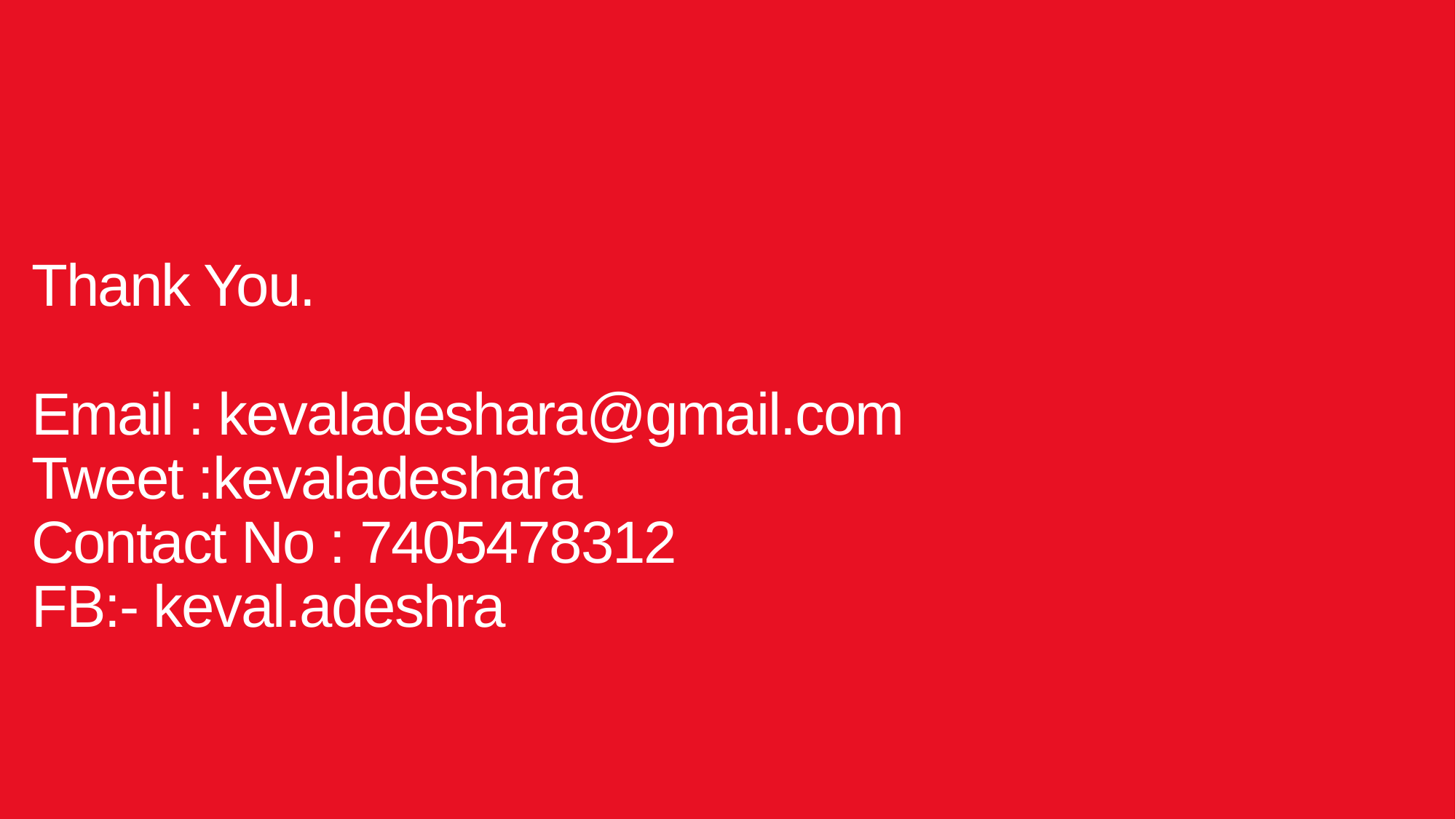

# Thank You. Email : kevaladeshara@gmail.com Tweet :kevaladeshara Contact No : 7405478312 FB:- keval.adeshra